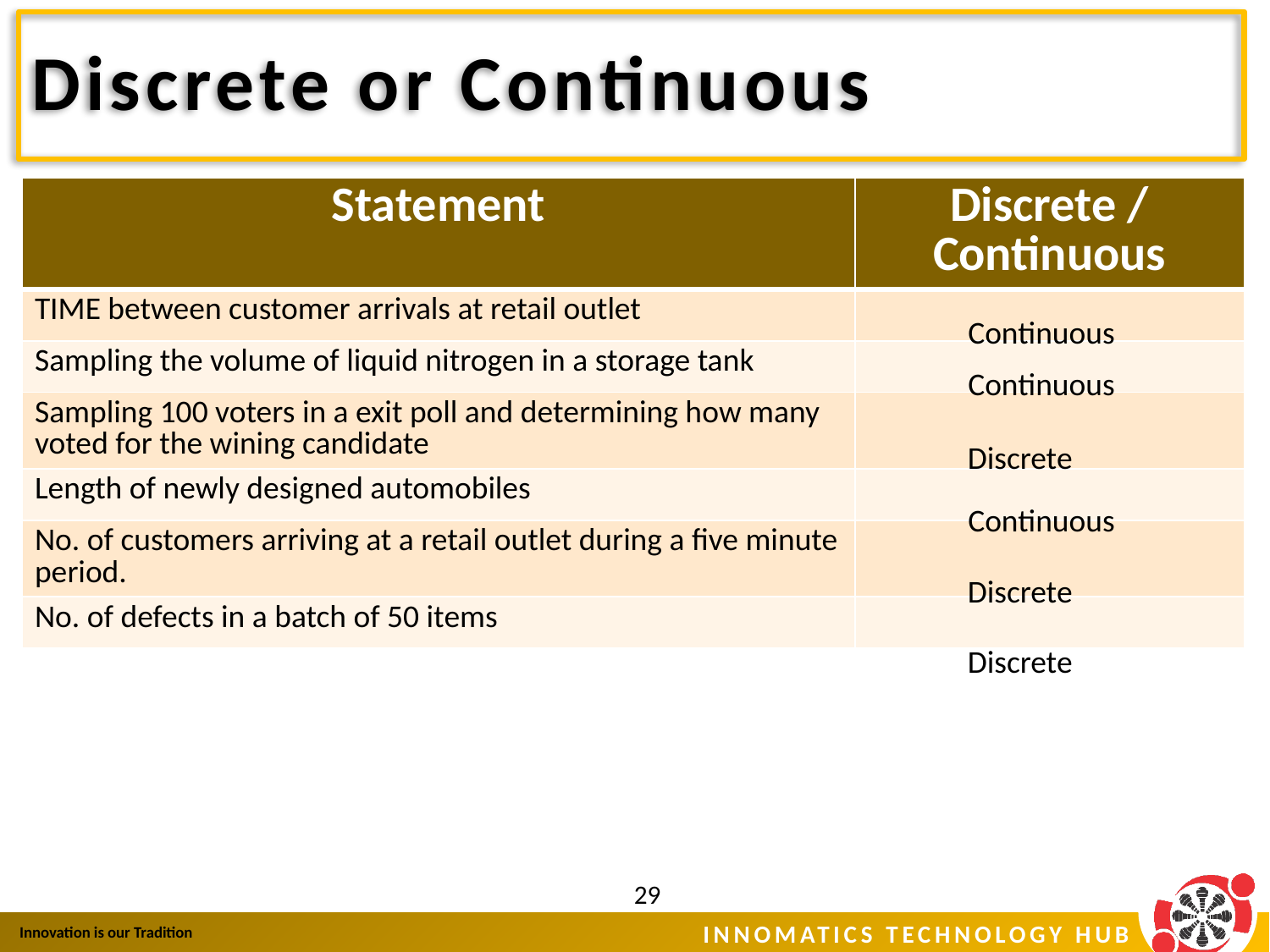

# Discrete or Continuous
| Statement | Discrete / Continuous |
| --- | --- |
| TIME between customer arrivals at retail outlet |  |
| Sampling the volume of liquid nitrogen in a storage tank |  |
| Sampling 100 voters in a exit poll and determining how many voted for the wining candidate |  |
| Length of newly designed automobiles |  |
| No. of customers arriving at a retail outlet during a five minute period. |  |
| No. of defects in a batch of 50 items |  |
Continuous
Continuous
Discrete
Continuous
Discrete
Discrete